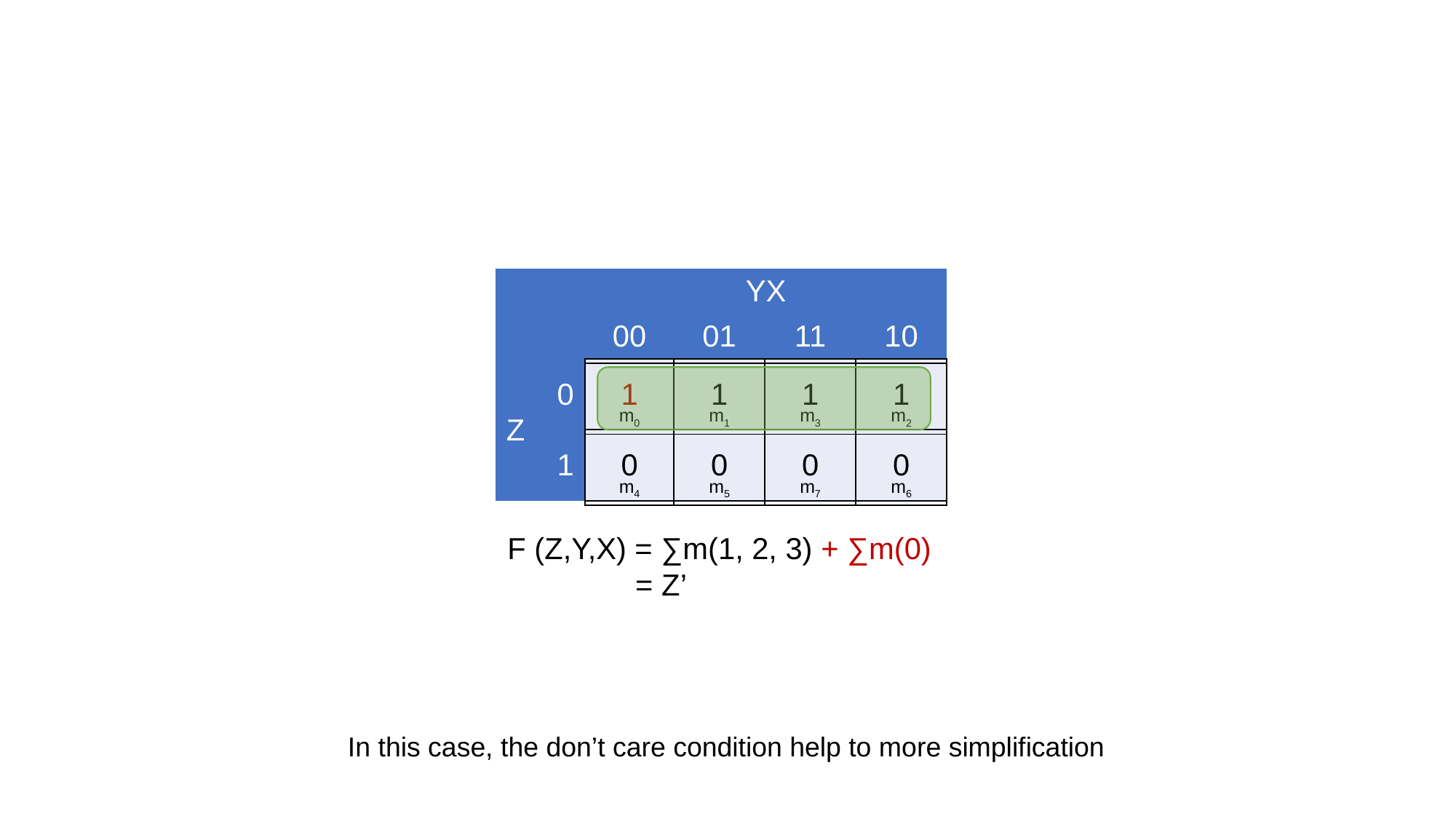

|  |  | YX |  |  |  |
| --- | --- | --- | --- | --- | --- |
|  |  | 00 | 01 | 11 | 10 |
| Z | 0 | 1 | 1 | 1 | 1 |
|  | 1 | 0 | 0 | 0 | 0 |
| m0 | m1 | m3 | m2 |
| --- | --- | --- | --- |
| m4 | m5 | m7 | m6 |

F (Z,Y,X) = ∑m(1, 2, 3) + ∑m(0)
F (W,Z,Y = Z’

In this case, the don’t care condition help to more simplification